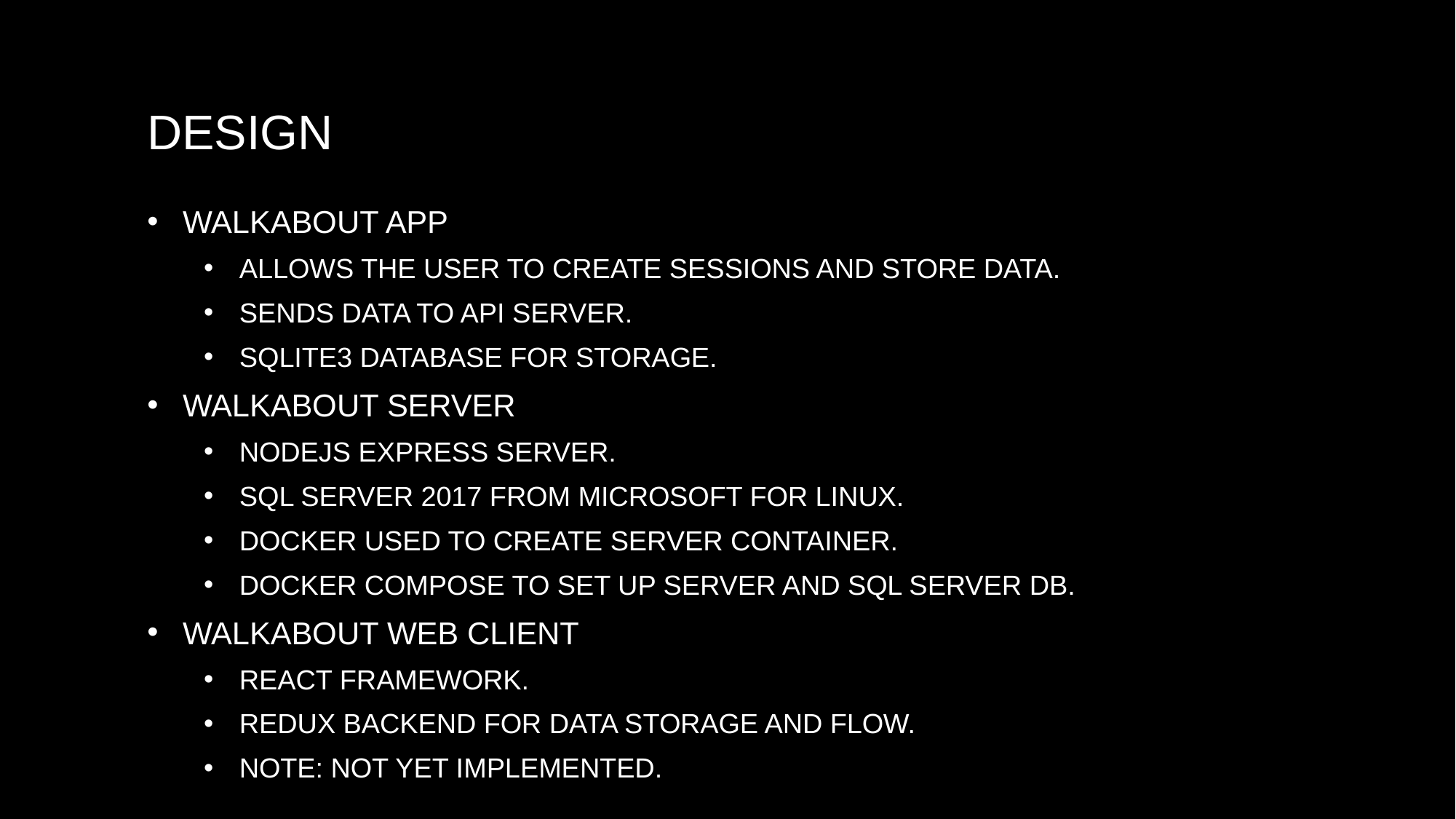

# Design
Walkabout APP
Allows the user to create sessions and store data.
Sends data to API server.
SQLITE3 database for storage.
Walkabout Server
Nodejs express server.
SQL Server 2017 from microsoft for linux.
Docker used to create server container.
Docker compose to set up server and SQL Server db.
Walkabout Web Client
React framework.
Redux backend for data storage and flow.
Note: not yet implemented.